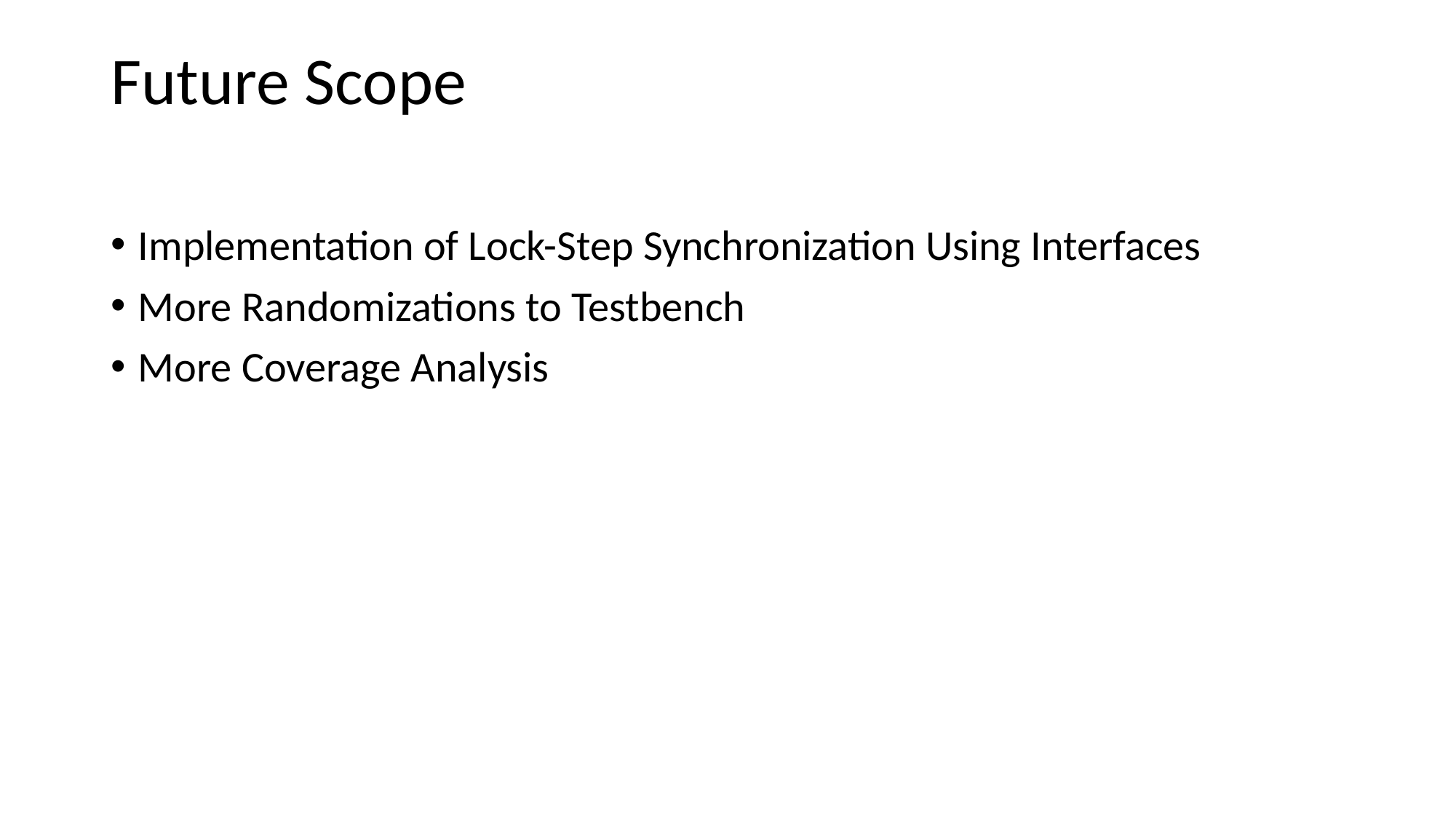

# Future Scope
Implementation of Lock-Step Synchronization Using Interfaces
More Randomizations to Testbench
More Coverage Analysis